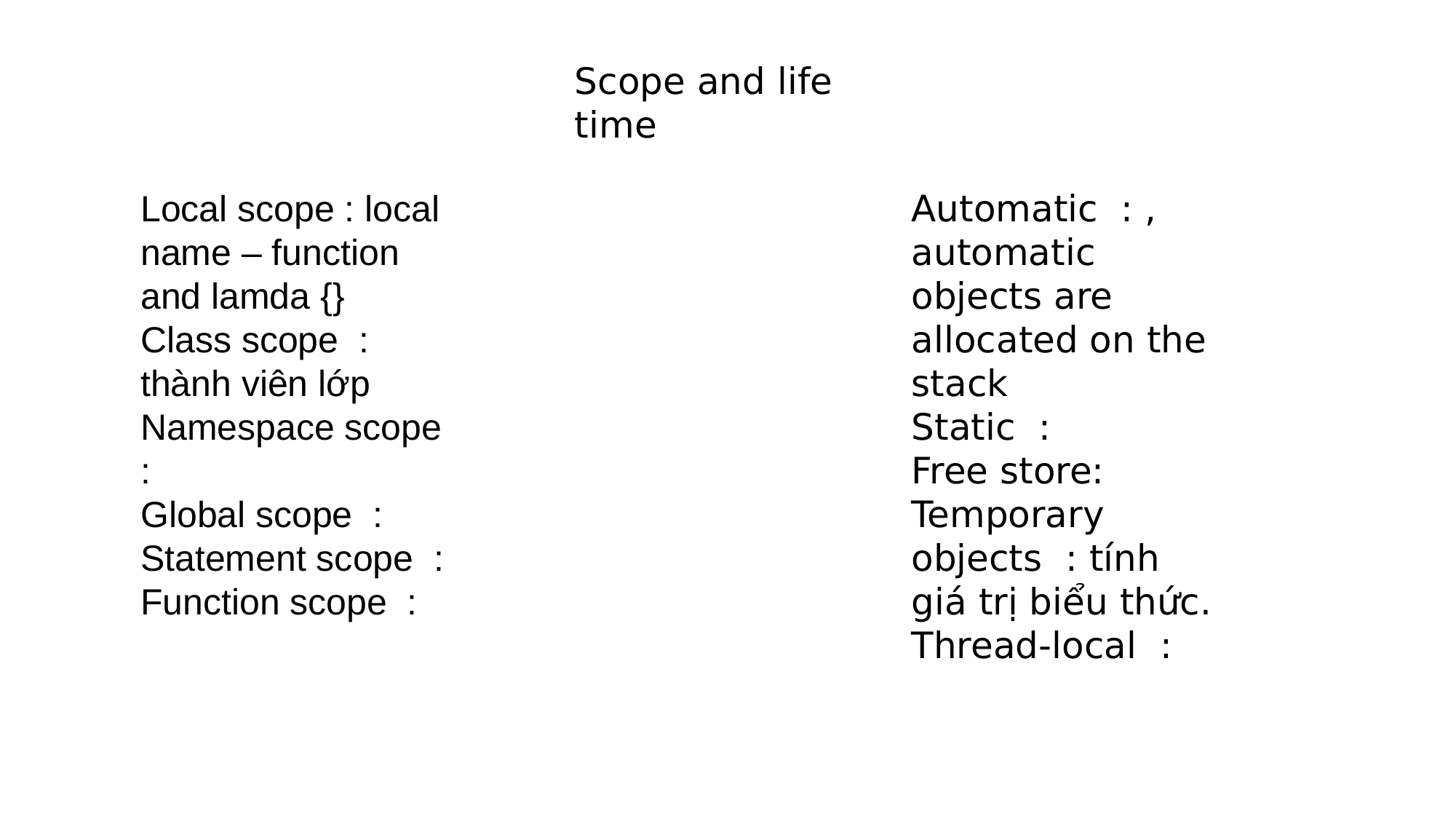

Scope and life time
Local scope : local name – function and lamda {}
Class scope  : thành viên lớp
Namespace scope :
Global scope  :
Statement scope  :
Function scope  :
Automatic  : , automatic objects are allocated on the stack
Static  :
Free store:
Temporary objects  : tính giá trị biểu thức.
Thread-local  :